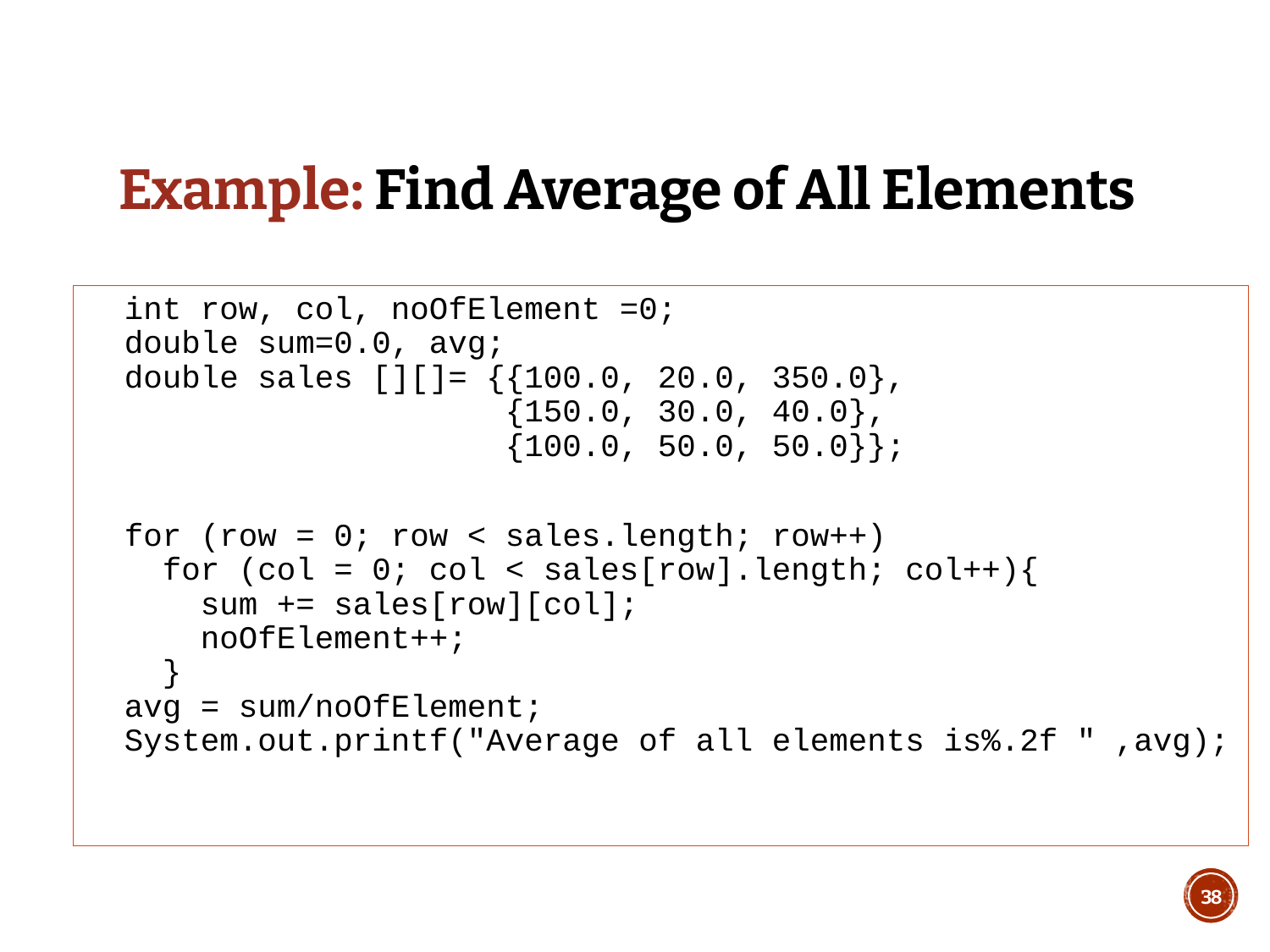

# Example: Find Average of All Elements
  int row, col, noOfElement =0;
  double sum=0.0, avg;
  double sales [][]= {{100.0, 20.0, 350.0},
                      {150.0, 30.0, 40.0},
                      {100.0, 50.0, 50.0}};
  for (row = 0; row < sales.length; row++)
    for (col = 0; col < sales[row].length; col++){
      sum += sales[row][col];
      noOfElement++;
    }
  avg = sum/noOfElement;
  System.out.printf("Average of all elements is%.2f " ,avg);
38